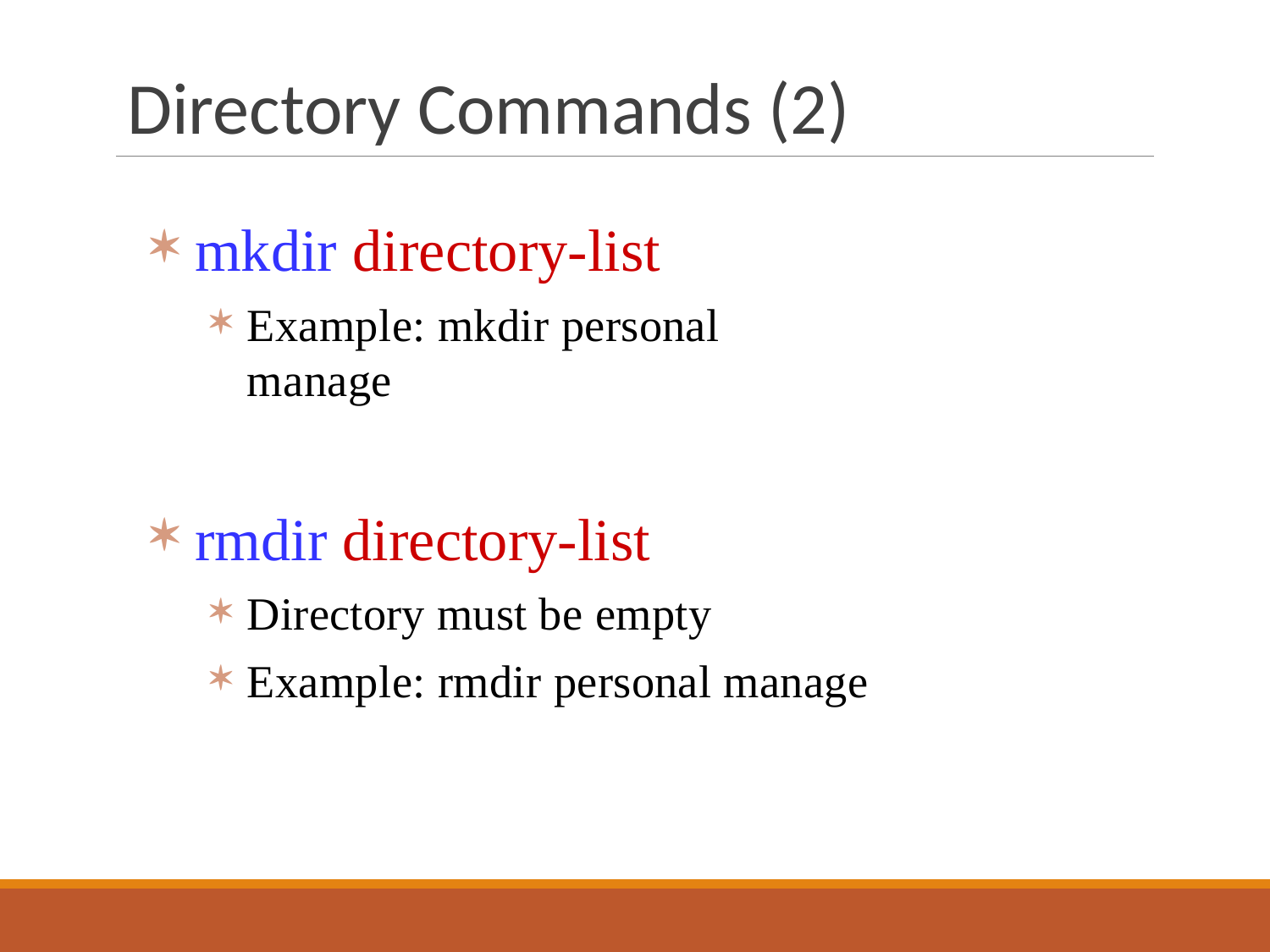

# Directory Commands (2)
mkdir directory-list
Example: mkdir personal manage

rmdir directory-list
Directory must be empty
Example: rmdir personal manage
41